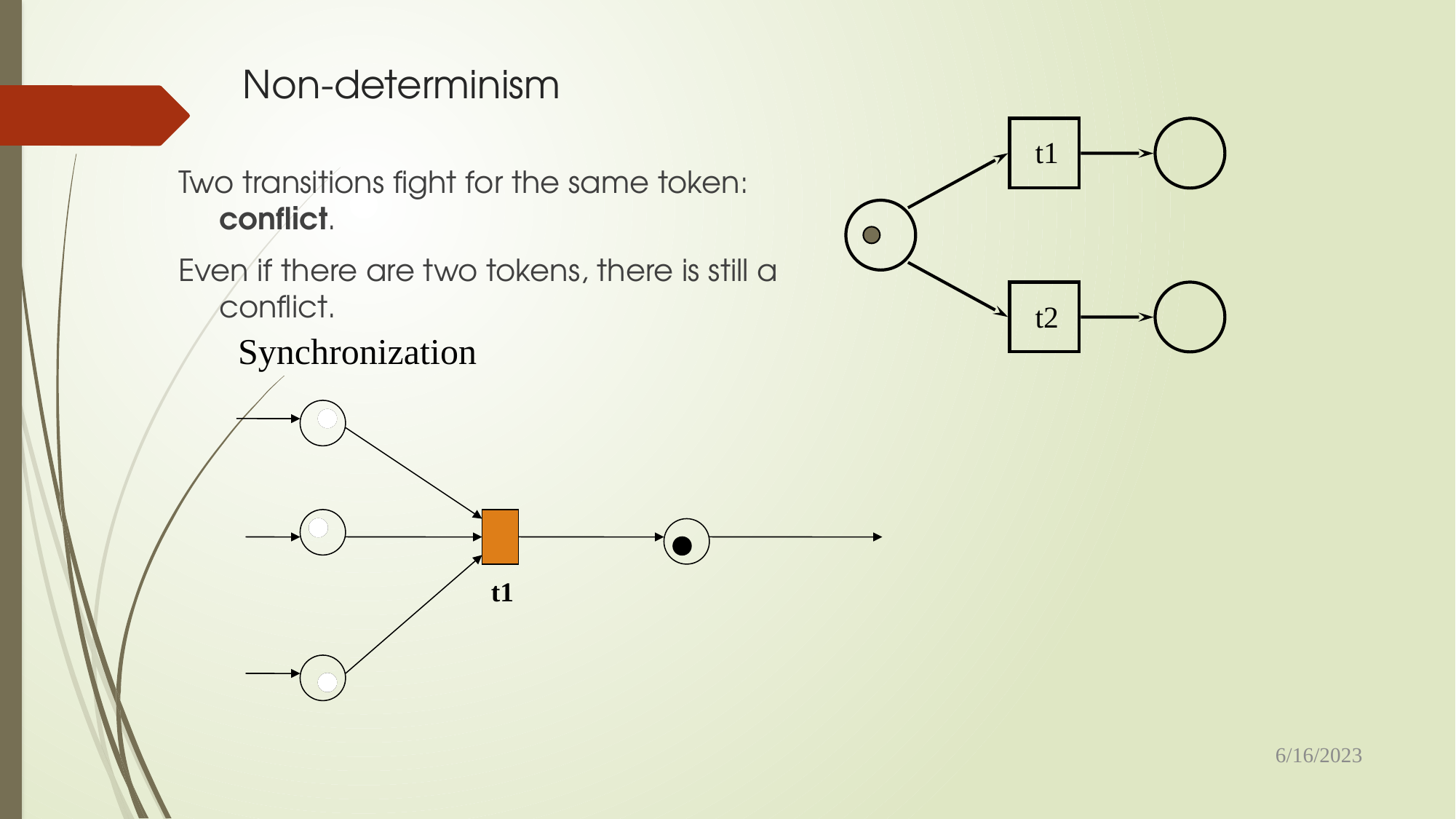

# Non-determinism

t1

Two transitions fight for the same token: conflict.
Even if there are two tokens, there is still a conflict.

t2

Synchronization

t1

6/16/2023